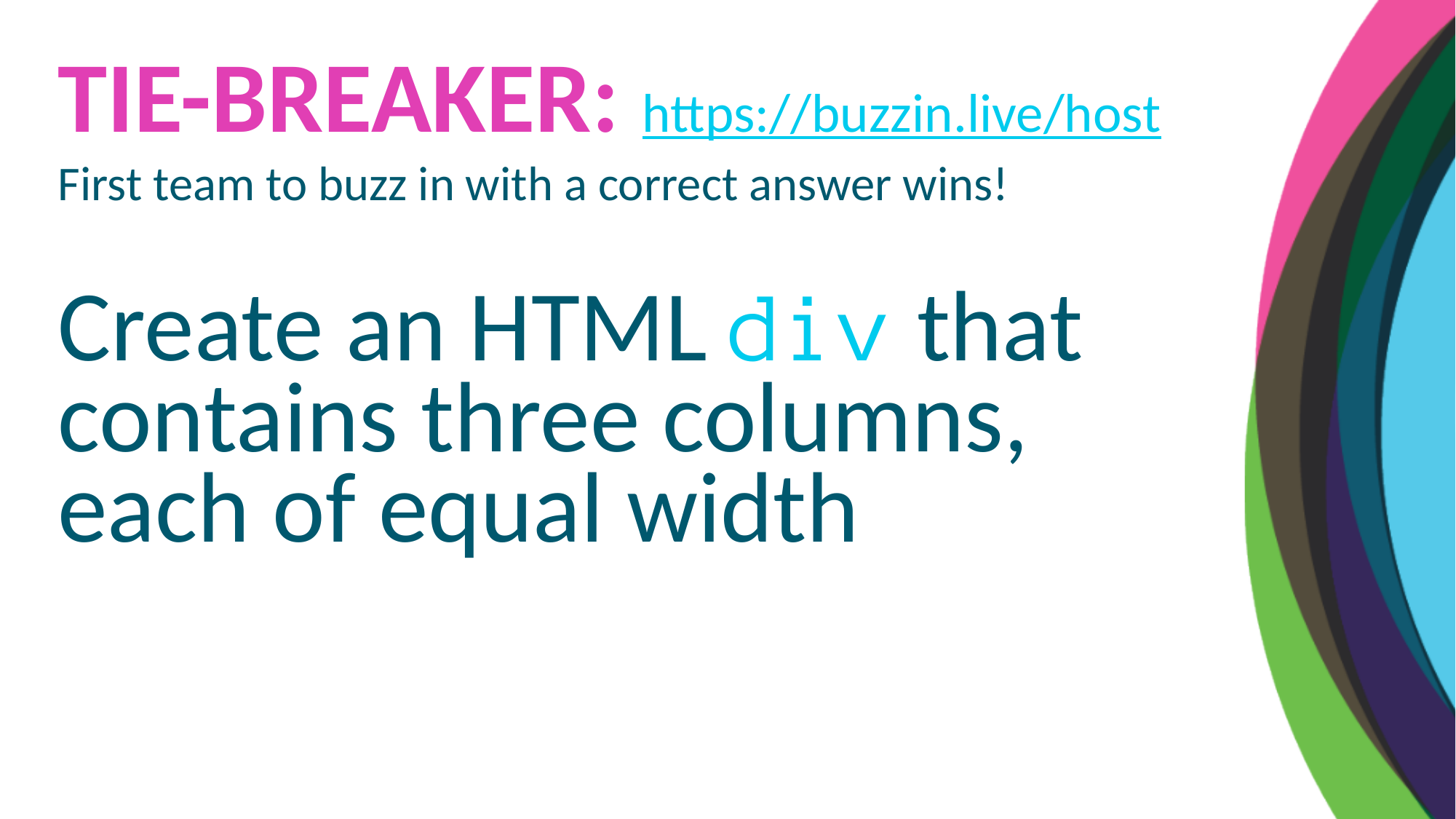

TIE-BREAKER: https://buzzin.live/host
First team to buzz in with a correct answer wins!

Create an HTML div that contains three columns, each of equal width